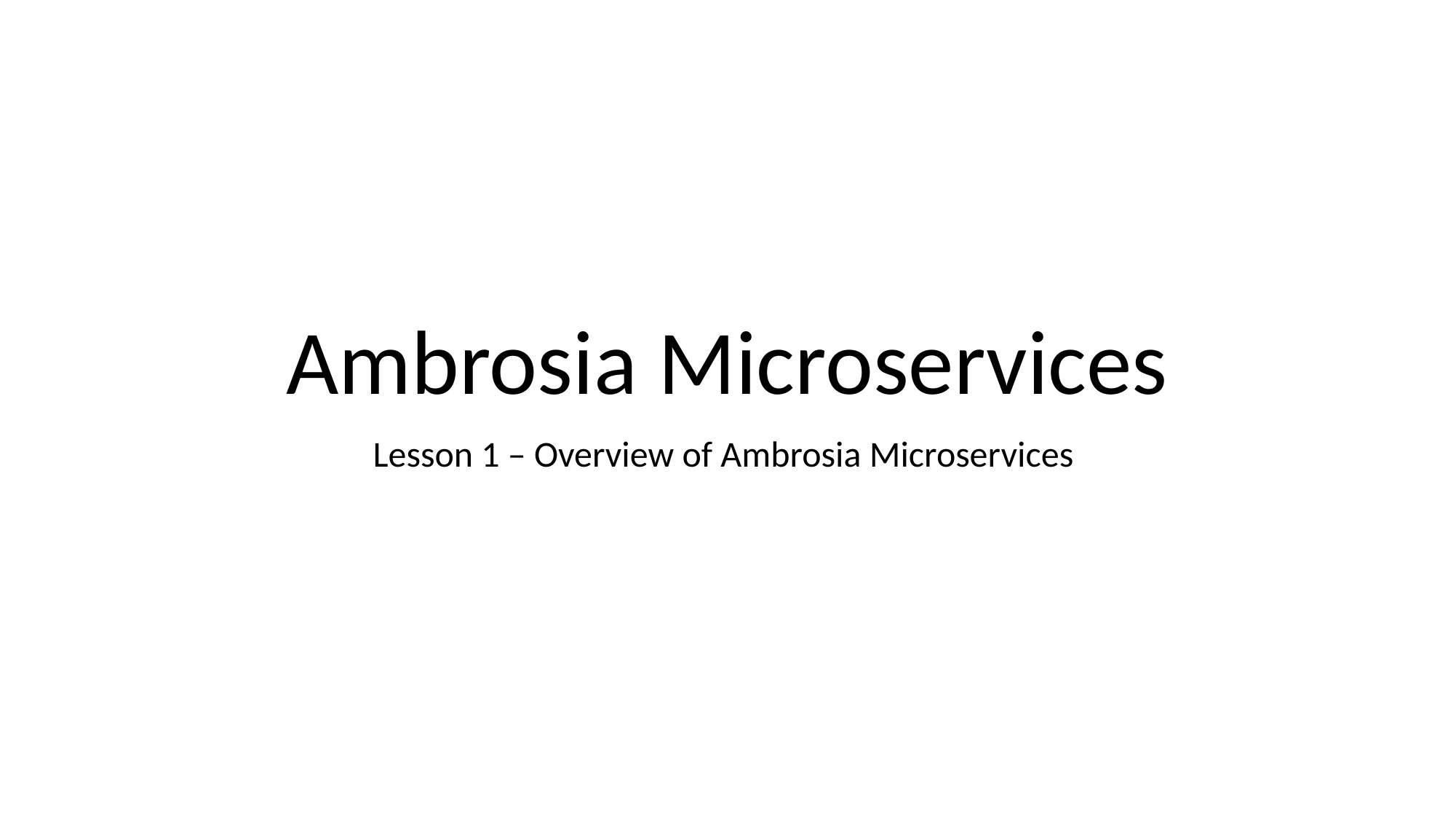

# Ambrosia Microservices
Lesson 1 – Overview of Ambrosia Microservices